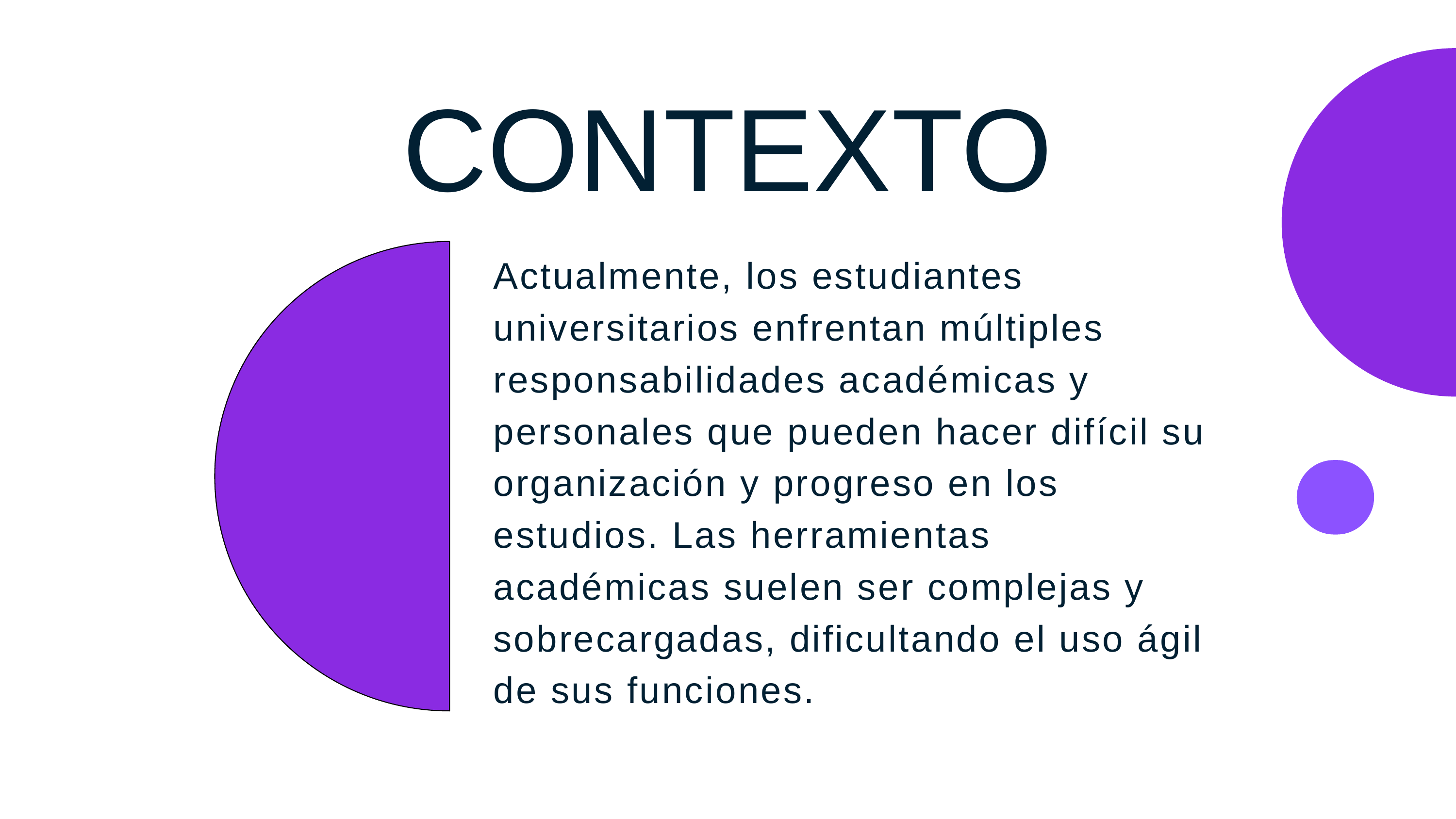

CONTEXTO

Actualmente, los estudiantes universitarios enfrentan múltiples responsabilidades académicas y personales que pueden hacer difícil su organización y progreso en los estudios. Las herramientas académicas suelen ser complejas y sobrecargadas, dificultando el uso ágil de sus funciones.